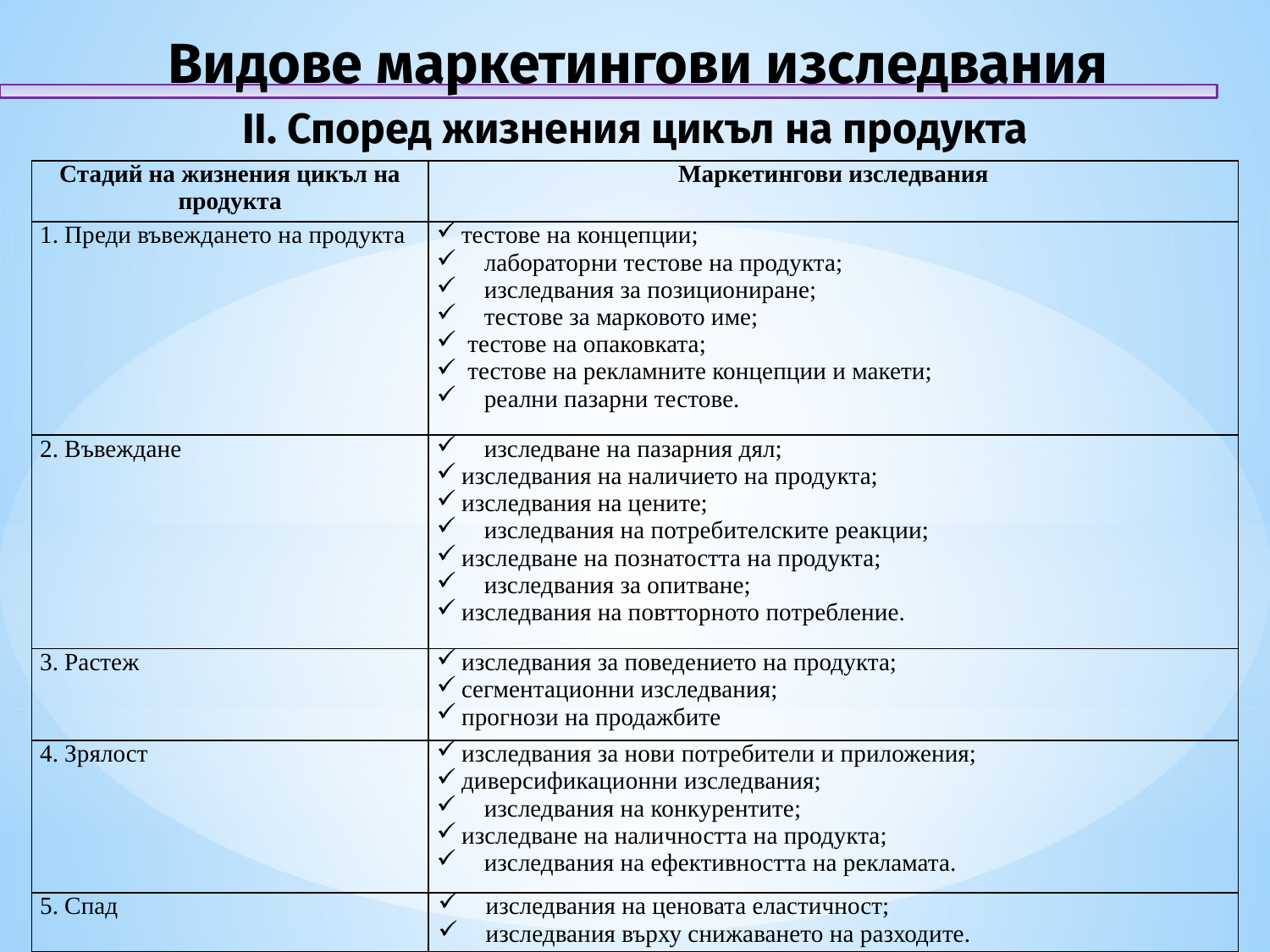

Видове маркетингови изследвания

II. Според жизнения цикъл на продукта
| Стадий на жизнения цикъл на продукта | Маркетингови изследвания |
| --- | --- |
| 1. Преди въвеждането на продукта | тестове на концепции; лабораторни тестове на продукта; изследвания за позициониране; тестове за марковото име; тестове на опаковката; тестове на рекламните концепции и макети; реални пазарни тестове. |
| 2. Въвеждане | изследване на пазарния дял; изследвания на наличието на продукта; изследвания на цените; изследвания на потребителските реакции; изследване на познатостта на продукта; изследвания за опитване; изследвания на повтторното потребление. |
| 3. Растеж | изследвания за поведението на продукта; сегментационни изследвания; прогнози на продажбите |
| 4. Зрялост | изследвания за нови потребители и приложения; диверсификационни изследвания; изследвания на конкурентите; изследване на наличността на продукта; изследвания на ефективността на рекламата. |
| 5. Спад | изследвания на ценовата еластичност; изследвания върху снижаването на разходите. |